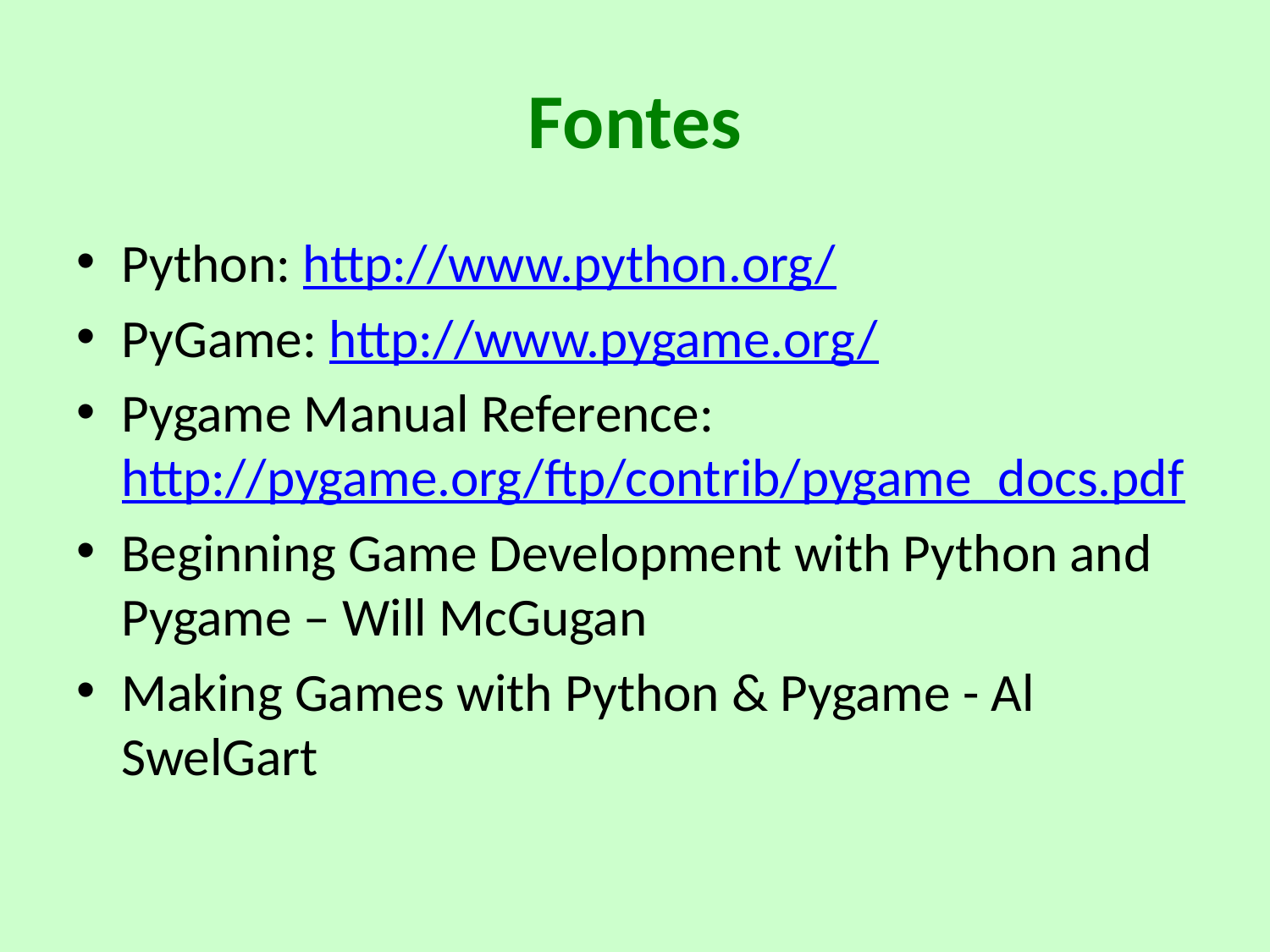

# Fontes
Python: http://www.python.org/
PyGame: http://www.pygame.org/
Pygame Manual Reference: http://pygame.org/ftp/contrib/pygame_docs.pdf
Beginning Game Development with Python and Pygame – Will McGugan
Making Games with Python & Pygame - Al SwelGart